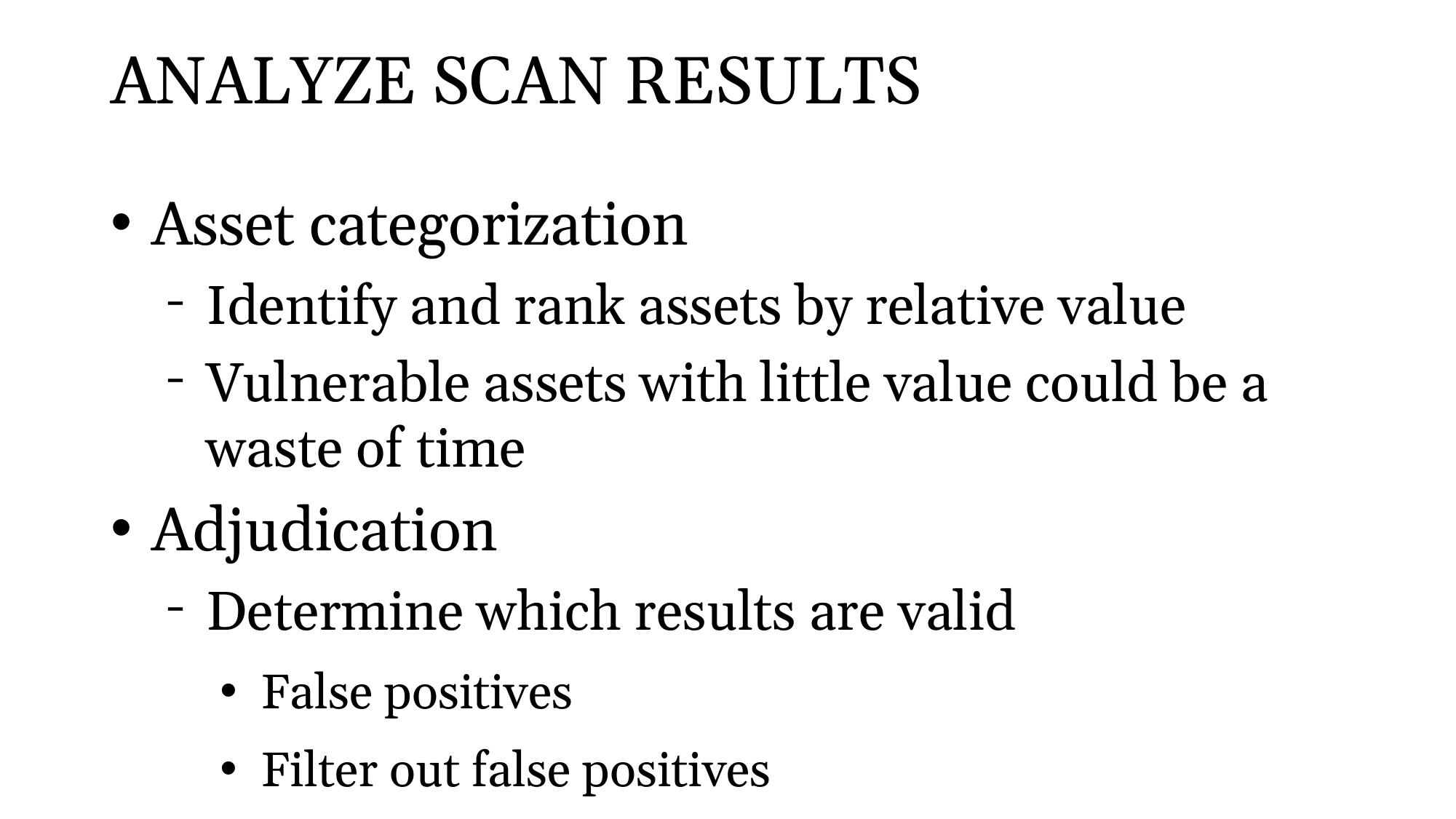

# ANALYZE SCAN RESULTS
Asset categorization
Identify and rank assets by relative value
Vulnerable assets with little value could be a waste of time
Adjudication
Determine which results are valid
False positives
Filter out false positives